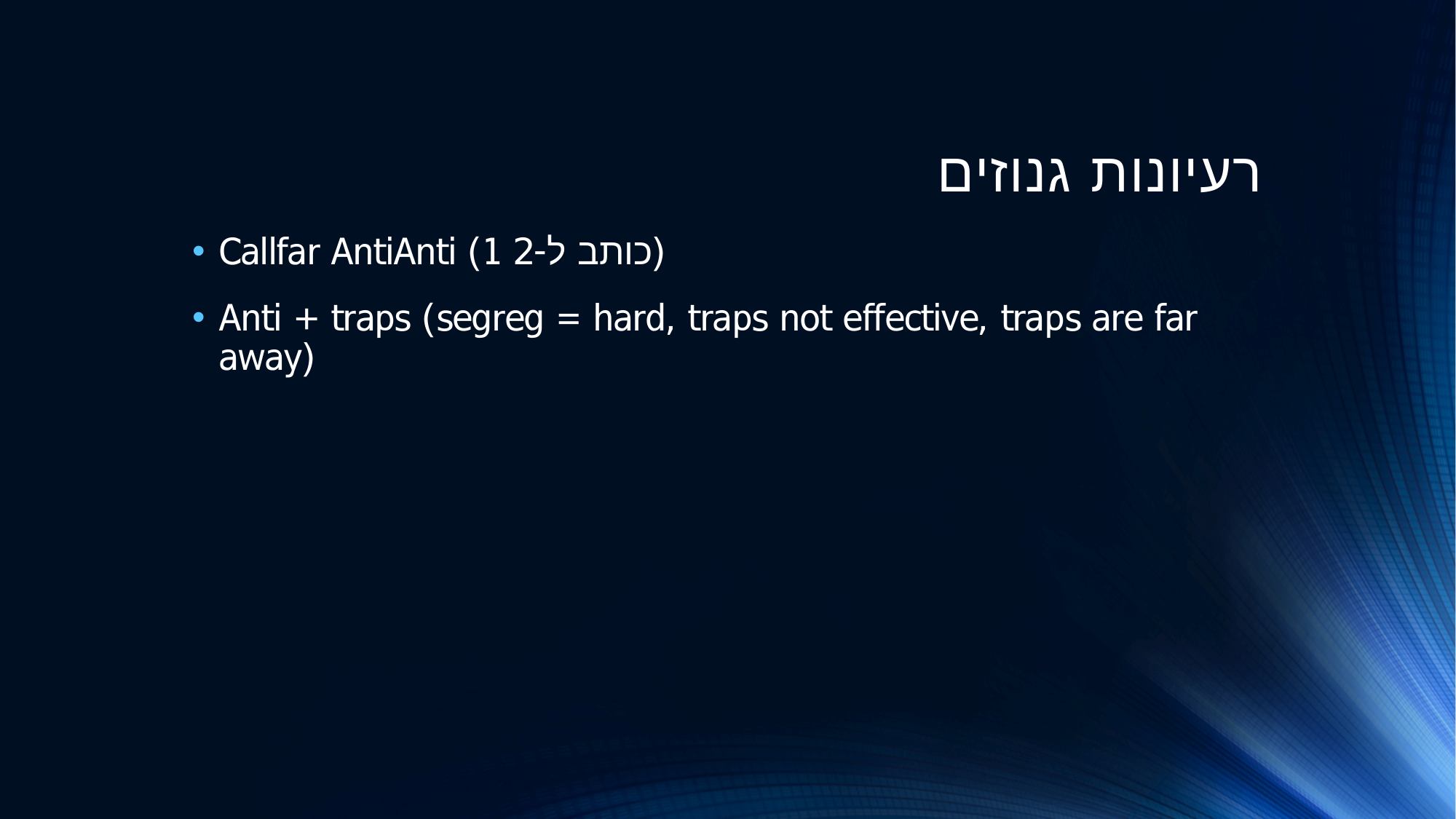

# רעיונות גנוזים
Callfar AntiAnti (1 כותב ל-2)
Anti + traps (segreg = hard, traps not effective, traps are far away)